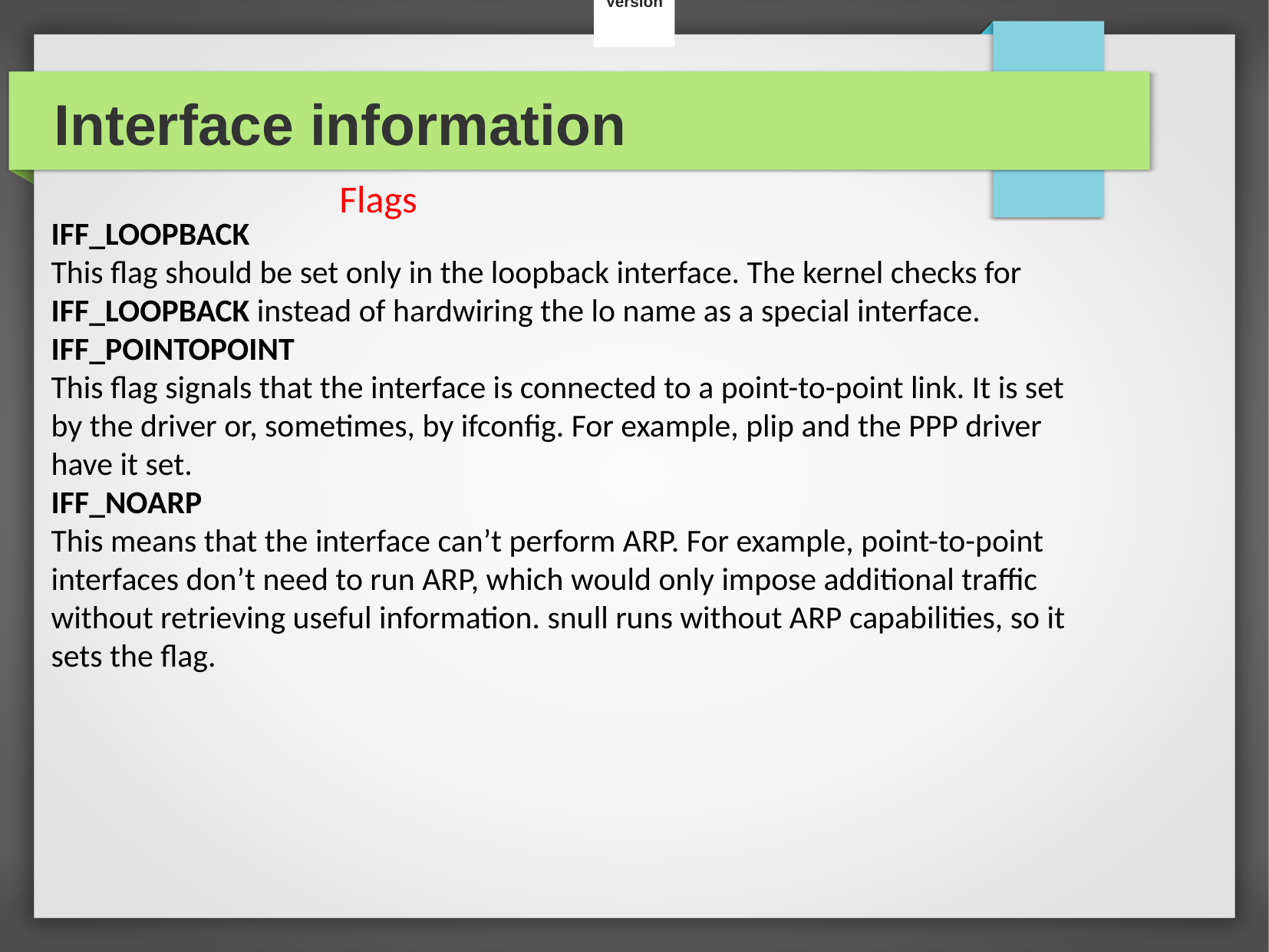

Version

Interface information
Flags
IFF_LOOPBACK
This flag should be set only in the loopback interface. The kernel checks for
IFF_LOOPBACK instead of hardwiring the lo name as a special interface.
IFF_POINTOPOINT
This flag signals that the interface is connected to a point-to-point link. It is set
by the driver or, sometimes, by ifconfig. For example, plip and the PPP driver
have it set.
IFF_NOARP
This means that the interface can’t perform ARP. For example, point-to-point
interfaces don’t need to run ARP, which would only impose additional traffic
without retrieving useful information. snull runs without ARP capabilities, so it
sets the flag.